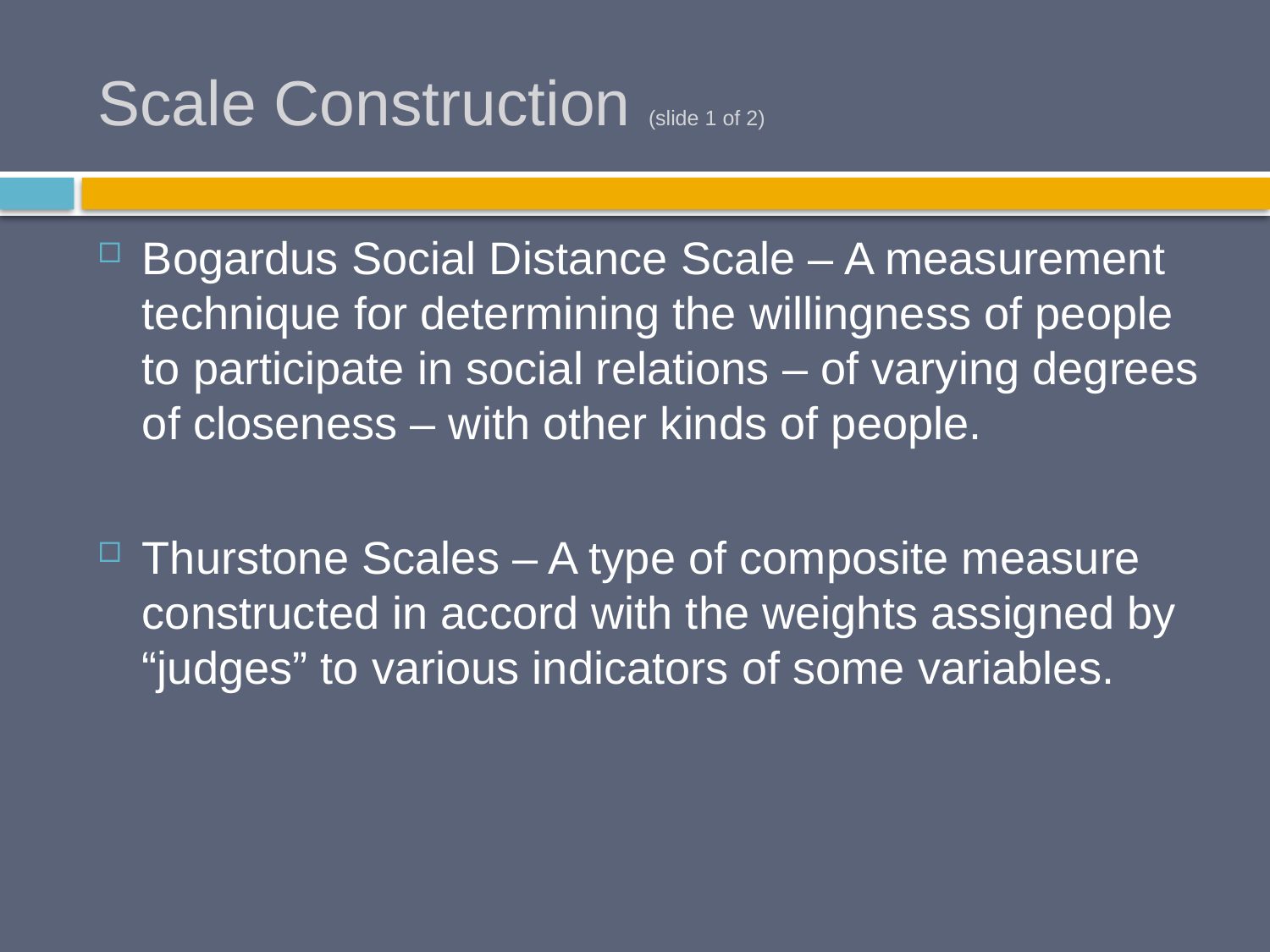

# Scale Construction (slide 1 of 2)
Bogardus Social Distance Scale – A measurement technique for determining the willingness of people to participate in social relations – of varying degrees of closeness – with other kinds of people.

Thurstone Scales – A type of composite measure constructed in accord with the weights assigned by “judges” to various indicators of some variables.